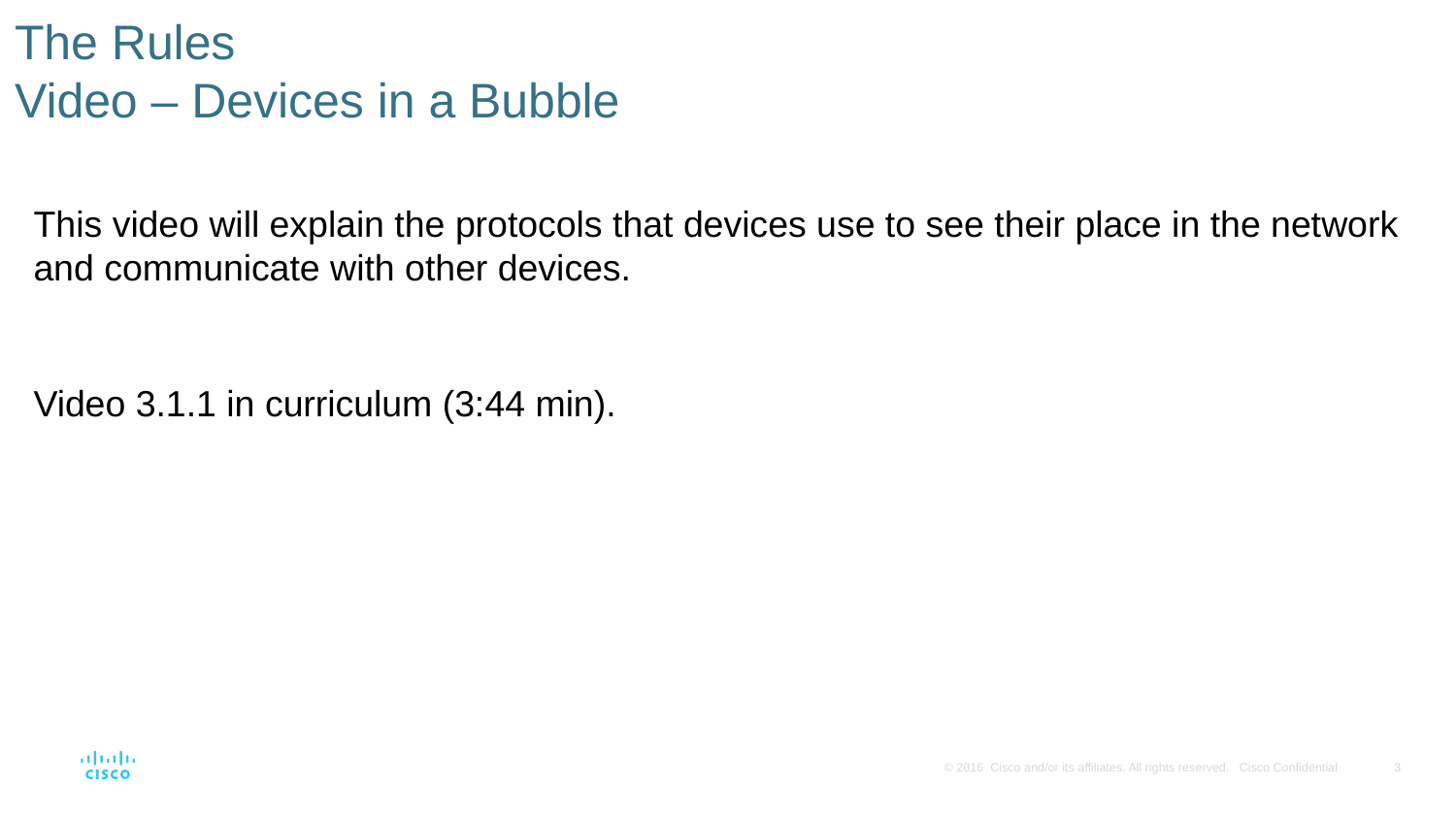

# The Rules Video – Devices in a Bubble

This video will explain the protocols that devices use to see their place in the network and communicate with other devices.

Video 3.1.1 in curriculum (3:44 min).